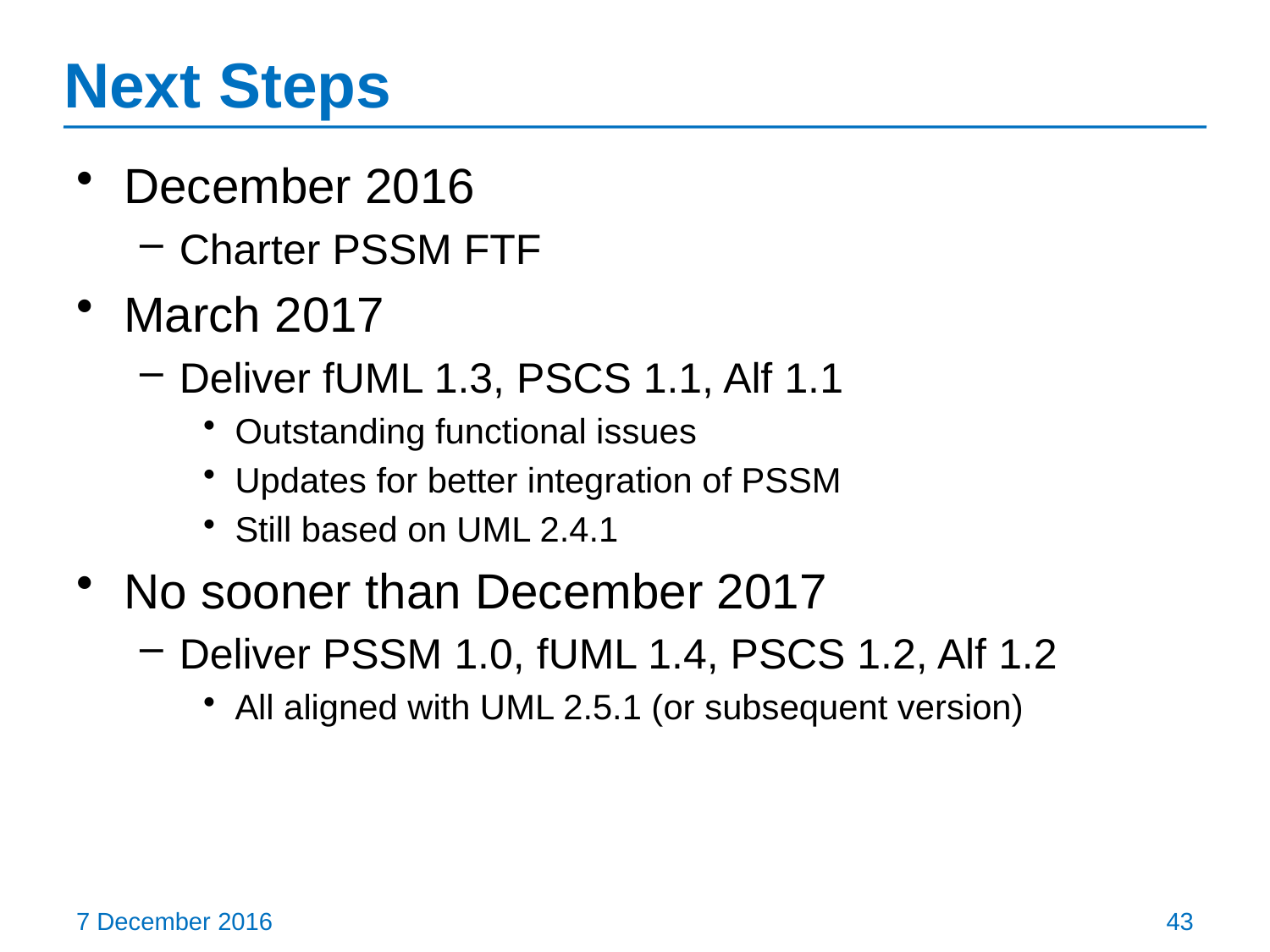

# Next Steps
December 2016
Charter PSSM FTF
March 2017
Deliver fUML 1.3, PSCS 1.1, Alf 1.1
Outstanding functional issues
Updates for better integration of PSSM
Still based on UML 2.4.1
No sooner than December 2017
Deliver PSSM 1.0, fUML 1.4, PSCS 1.2, Alf 1.2
All aligned with UML 2.5.1 (or subsequent version)

7 December 2016
43